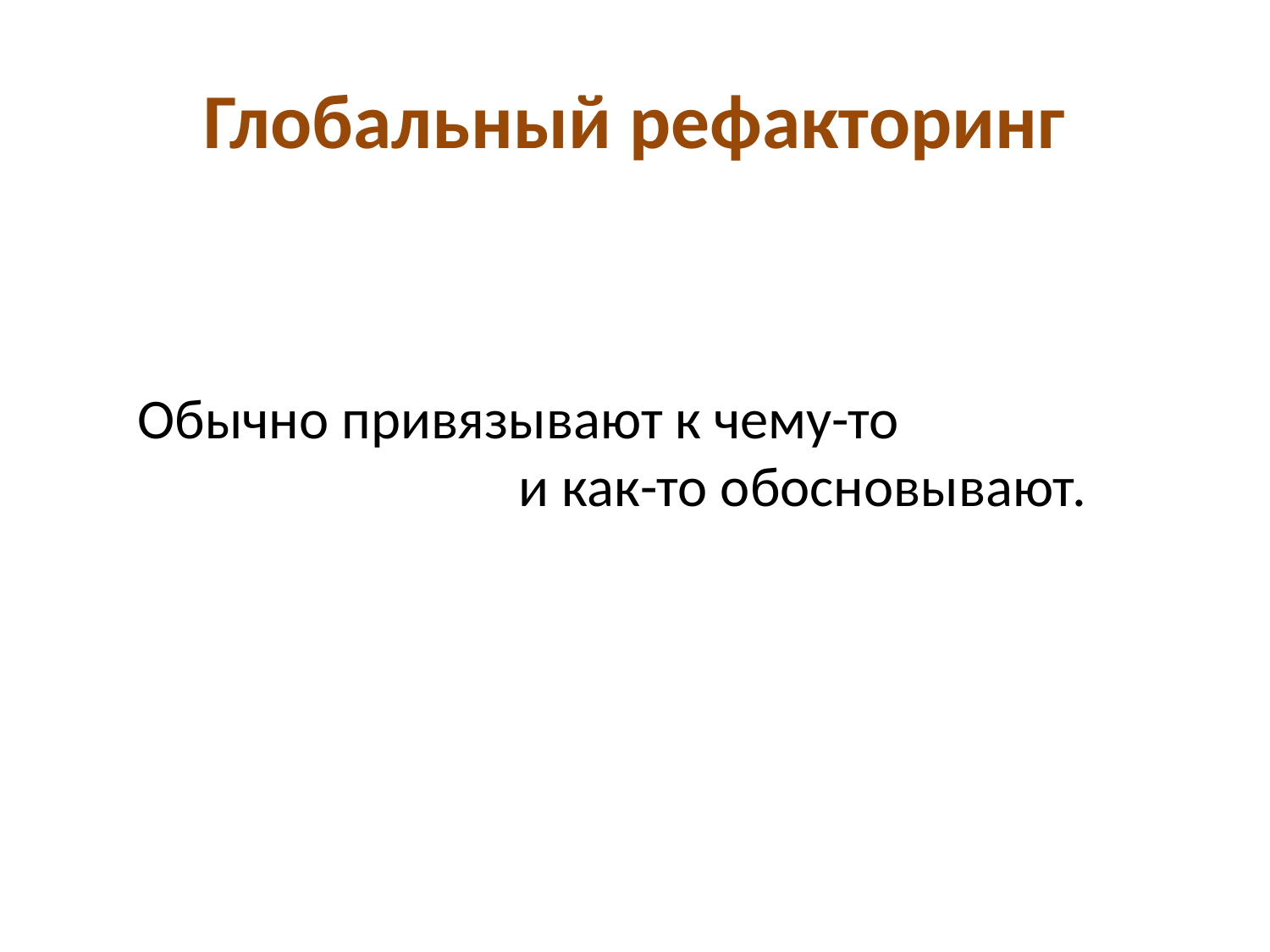

# Глобальный рефакторинг
Обычно привязывают к чему-то
			и как-то обосновывают.